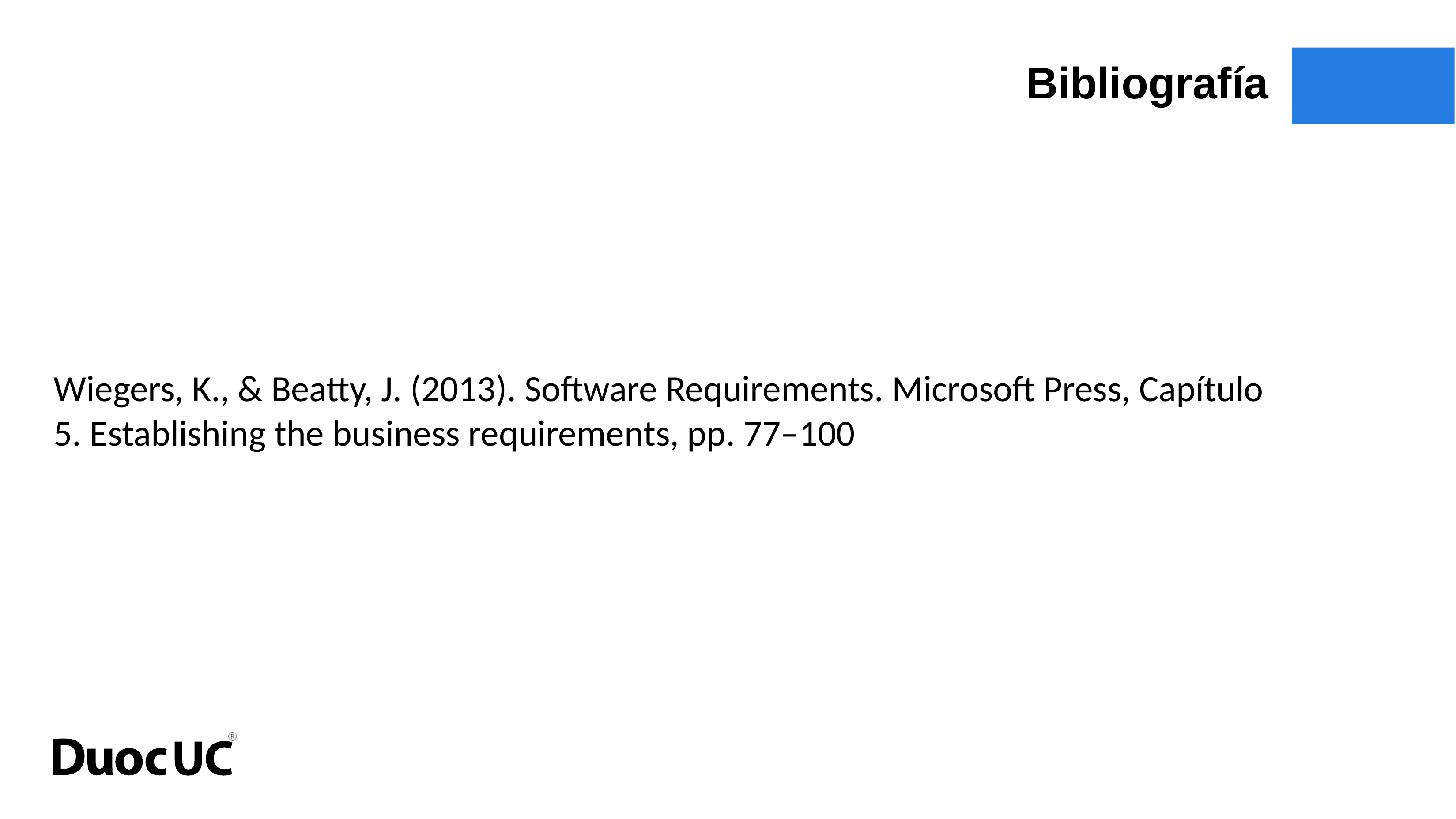

Bibliografía
Wiegers, K., & Beatty, J. (2013). Software Requirements. Microsoft Press, Capítulo 5. Establishing the business requirements, pp. 77–100